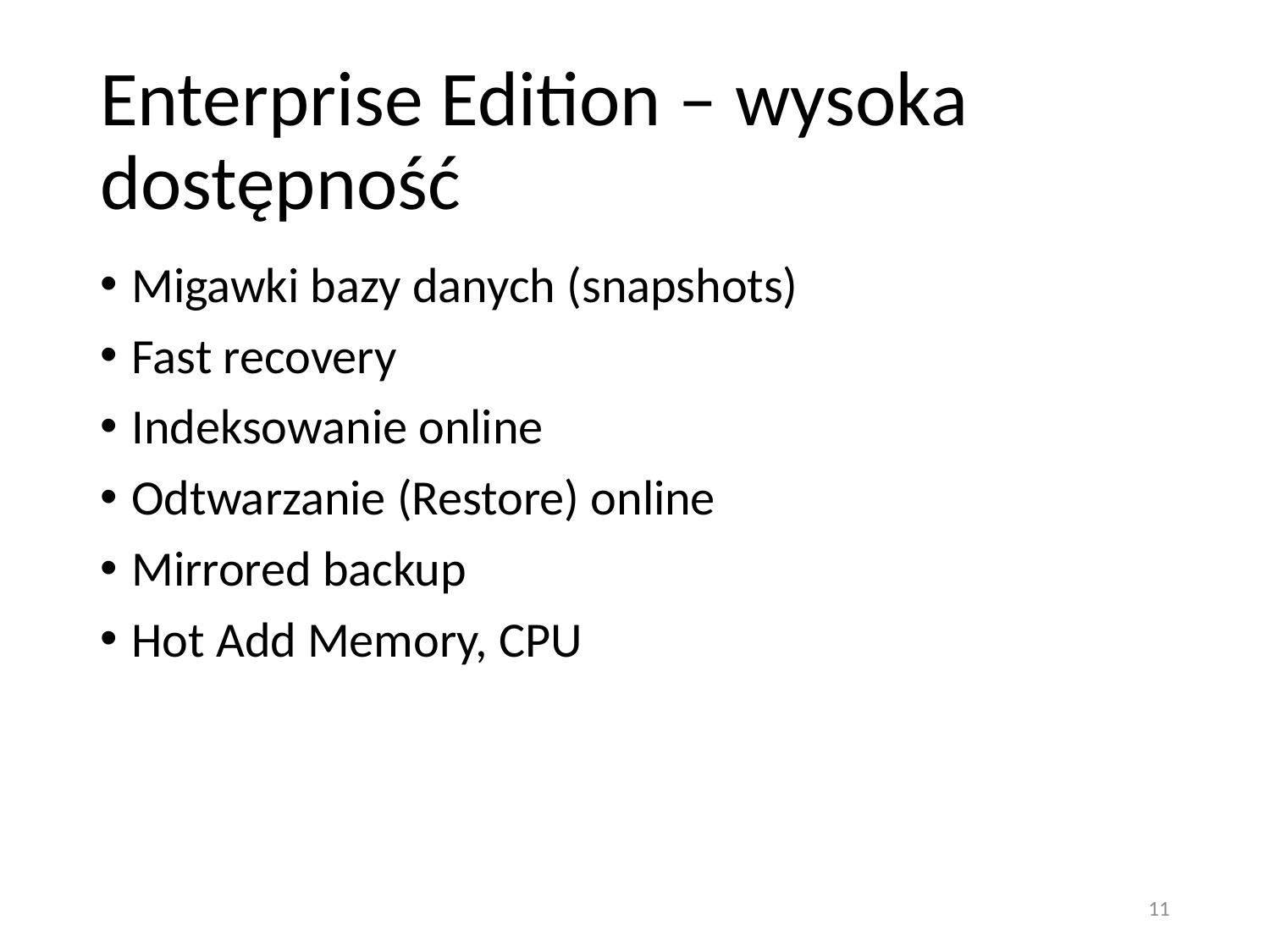

# Enterprise Edition – wysoka dostępność
Migawki bazy danych (snapshots)
Fast recovery
Indeksowanie online
Odtwarzanie (Restore) online
Mirrored backup
Hot Add Memory, CPU
11